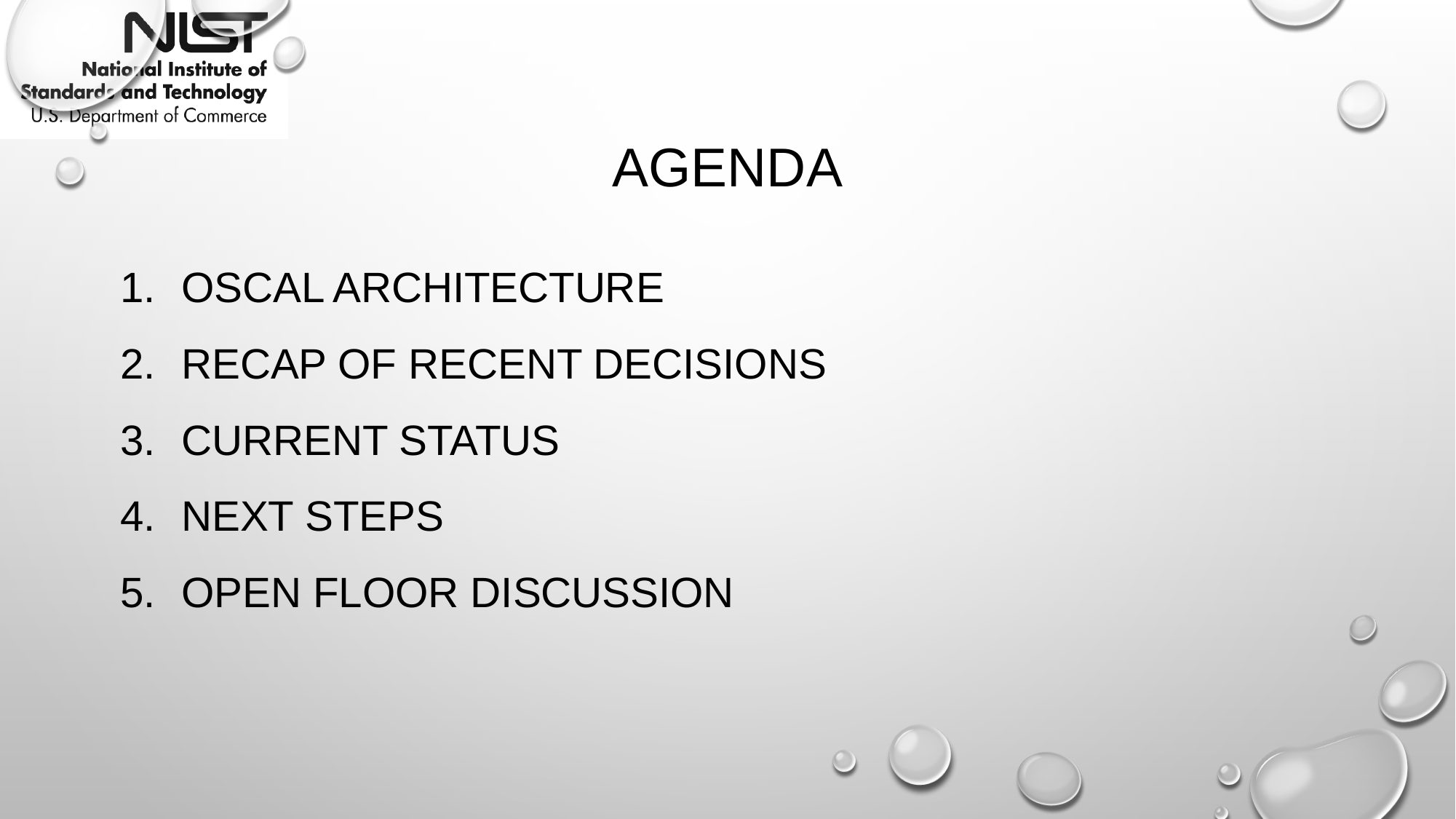

# Agenda
OSCAL ARCHITECTURE
RECAP of RECENT decisions
Current status
Next steps
Open floor discussion